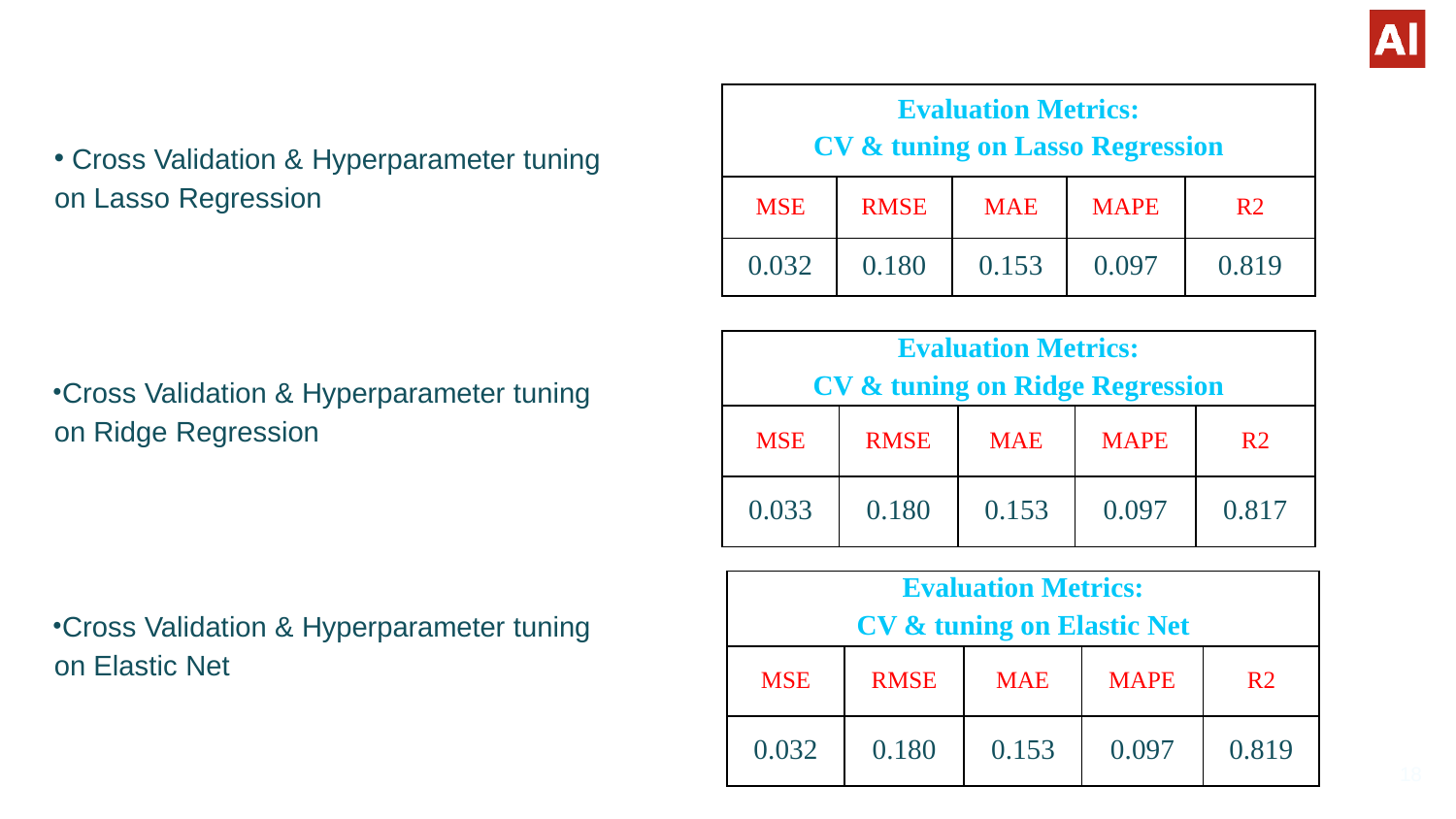

| Evaluation Metrics: CV & tuning on Lasso Regression |  |  |  |  |
| --- | --- | --- | --- | --- |
| MSE | RMSE | MAE | MAPE | R2 |
| 0.032 | 0.180 | 0.153 | 0.097 | 0.819 |
Cross Validation & Hyperparameter tuning
on Lasso Regression
| Evaluation Metrics: CV & tuning on Ridge Regression |  |  |  |  |
| --- | --- | --- | --- | --- |
| MSE | RMSE | MAE | MAPE | R2 |
| 0.033 | 0.180 | 0.153 | 0.097 | 0.817 |
Cross Validation & Hyperparameter tuning  on Ridge Regression
| Evaluation Metrics: CV & tuning on Elastic Net |  |  |  |  |
| --- | --- | --- | --- | --- |
| MSE | RMSE | MAE | MAPE | R2 |
| 0.032 | 0.180 | 0.153 | 0.097 | 0.819 |
Cross Validation & Hyperparameter tuning  on Elastic Net
18